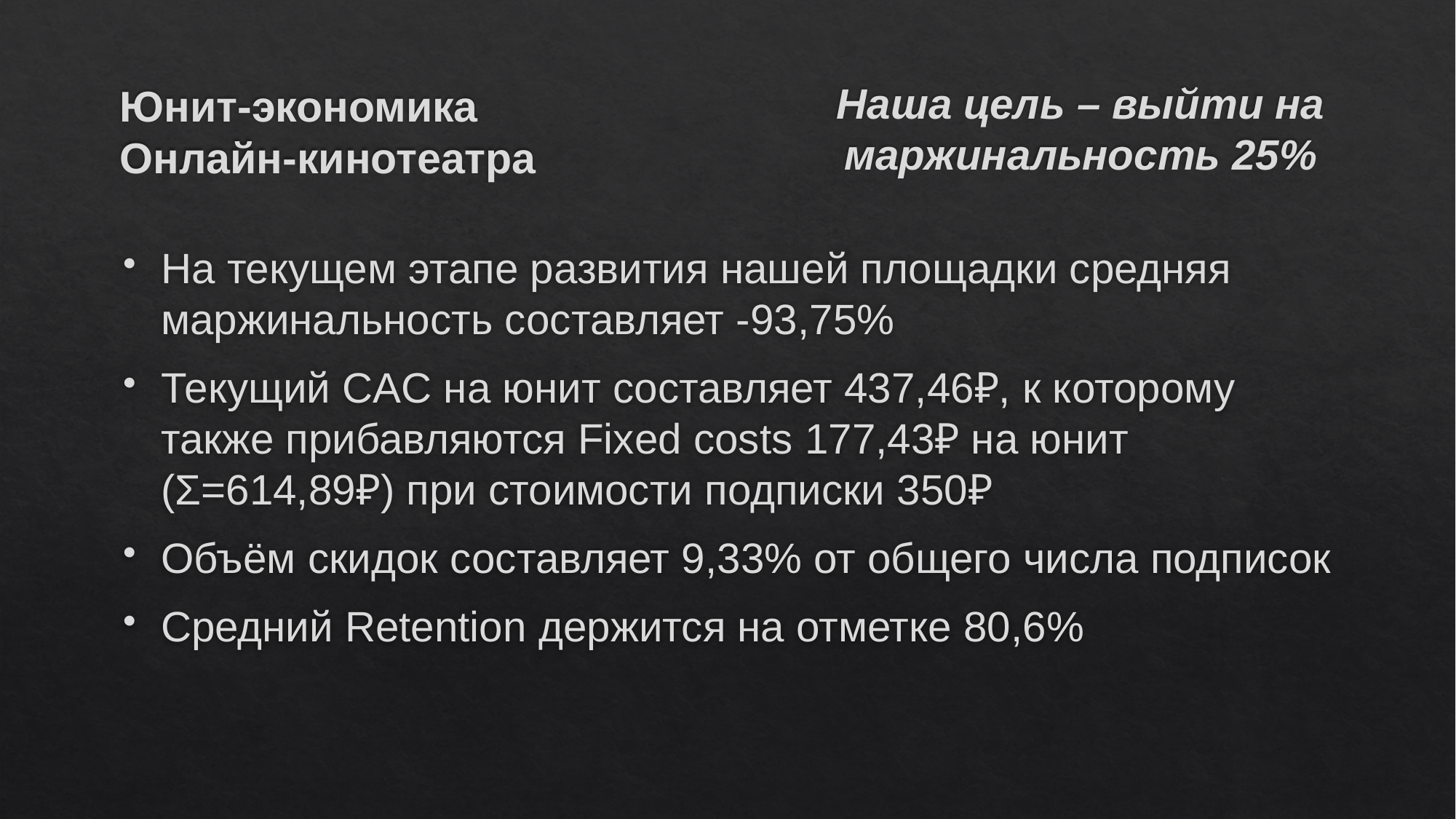

Наша цель – выйти на маржинальность 25%
# Юнит-экономика Онлайн-кинотеатра
На текущем этапе развития нашей площадки средняя  маржинальность составляет -93,75%
Текущий CAC на юнит составляет 437,46₽, к которому также прибавляются Fixed costs 177,43₽ на юнит (Σ=614,89₽) при стоимости подписки 350₽
Объём скидок составляет 9,33% от общего числа подписок
Средний Retention держится на отметке 80,6%